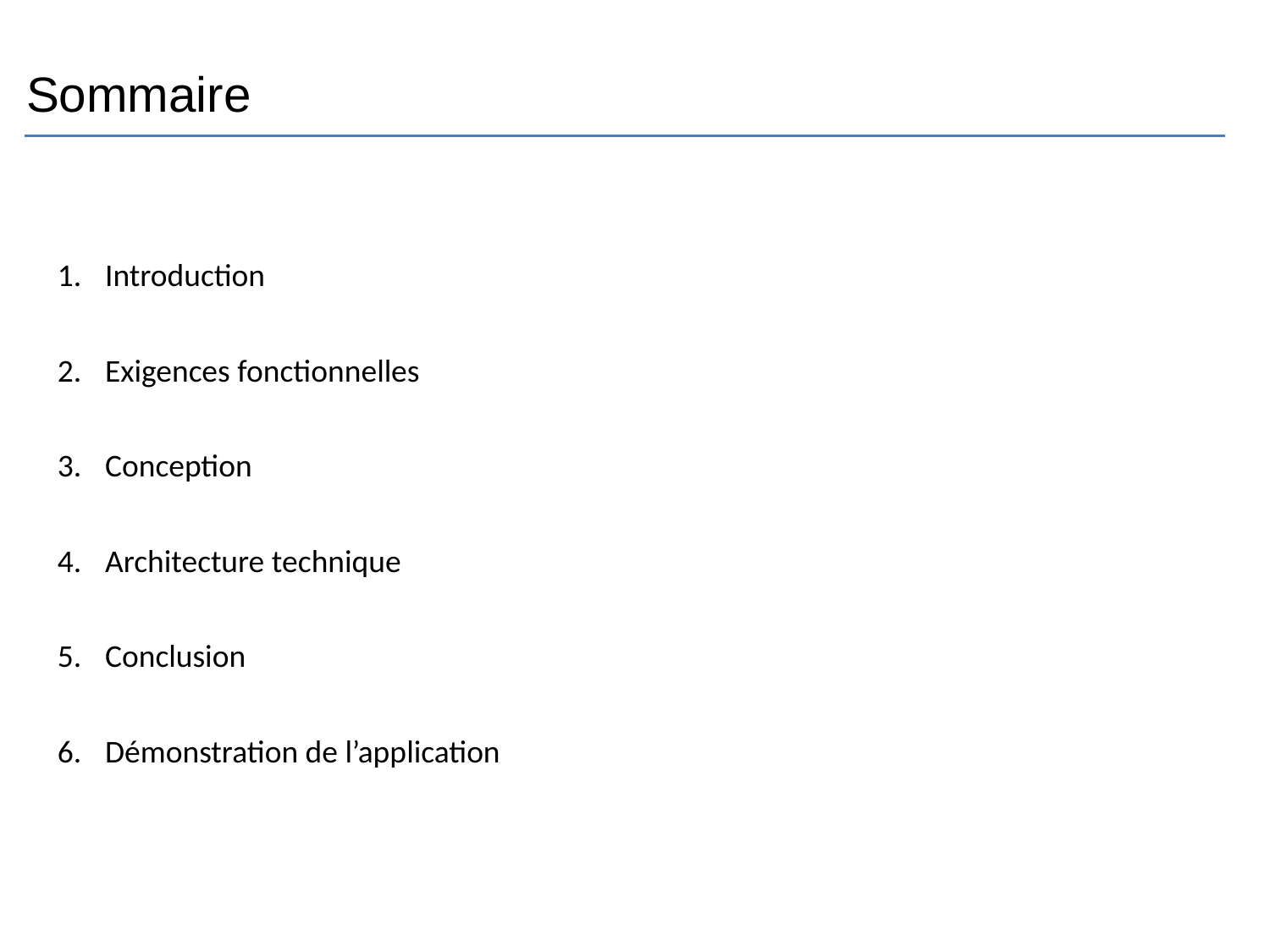

Sommaire

Introduction
Exigences fonctionnelles
Conception
Architecture technique
Conclusion
Démonstration de l’application